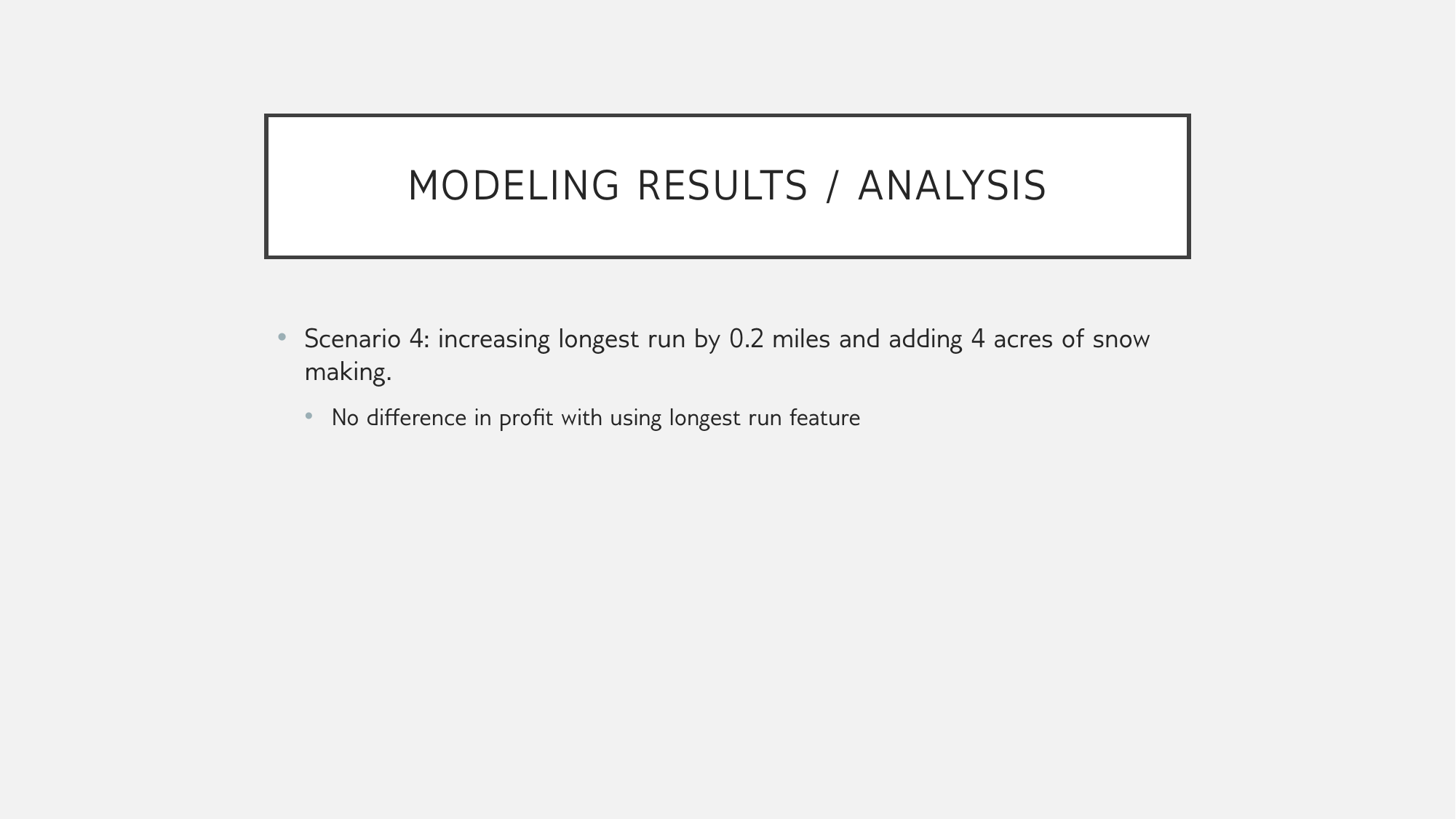

# Modeling results / Analysis
Scenario 4: increasing longest run by 0.2 miles and adding 4 acres of snow making.
No difference in profit with using longest run feature